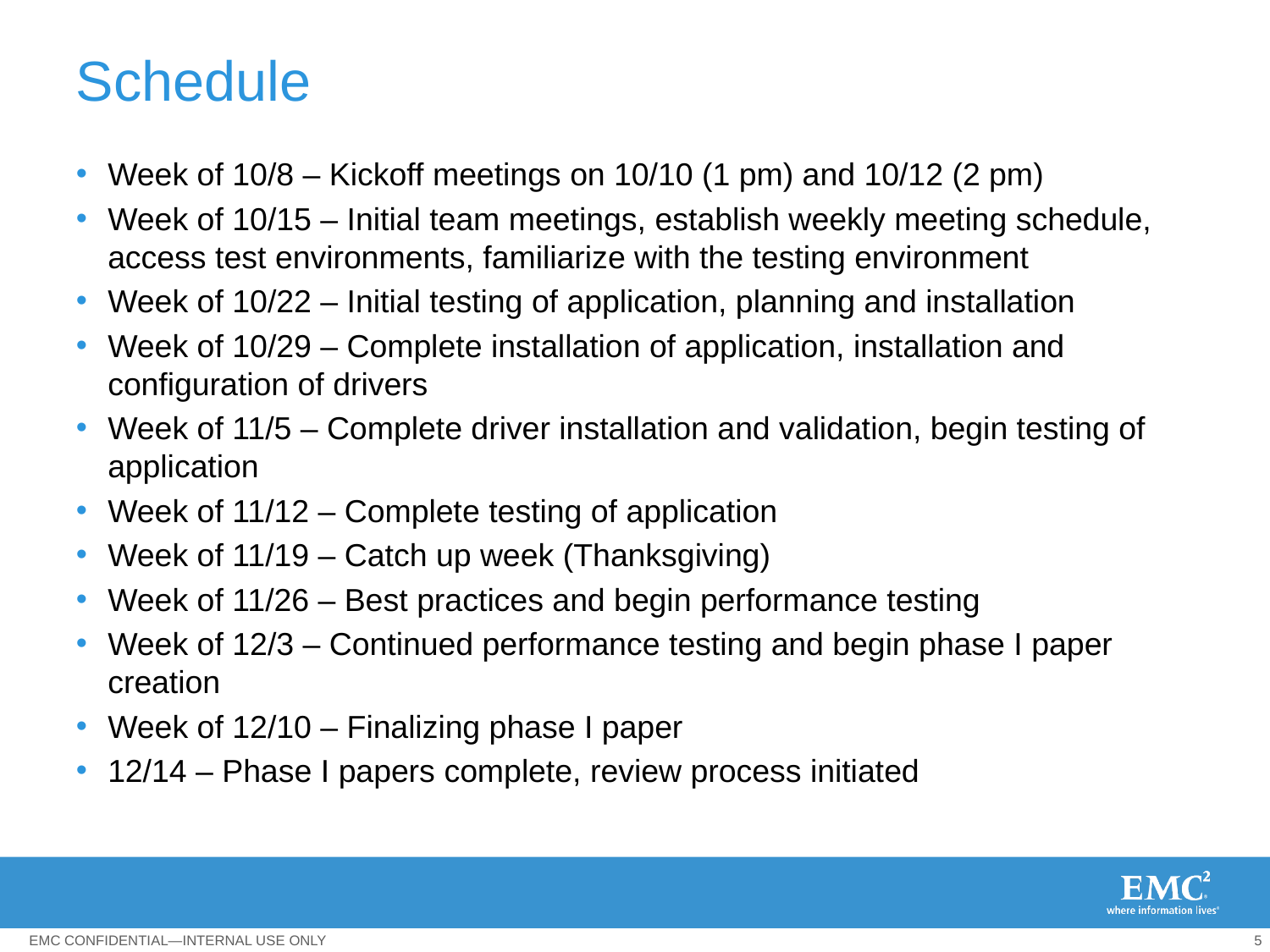

# Schedule
Week of 10/8 – Kickoff meetings on 10/10 (1 pm) and 10/12 (2 pm)
Week of 10/15 – Initial team meetings, establish weekly meeting schedule, access test environments, familiarize with the testing environment
Week of 10/22 – Initial testing of application, planning and installation
Week of 10/29 – Complete installation of application, installation and configuration of drivers
Week of 11/5 – Complete driver installation and validation, begin testing of application
Week of 11/12 – Complete testing of application
Week of 11/19 – Catch up week (Thanksgiving)
Week of 11/26 – Best practices and begin performance testing
Week of 12/3 – Continued performance testing and begin phase I paper creation
Week of 12/10 – Finalizing phase I paper
12/14 – Phase I papers complete, review process initiated